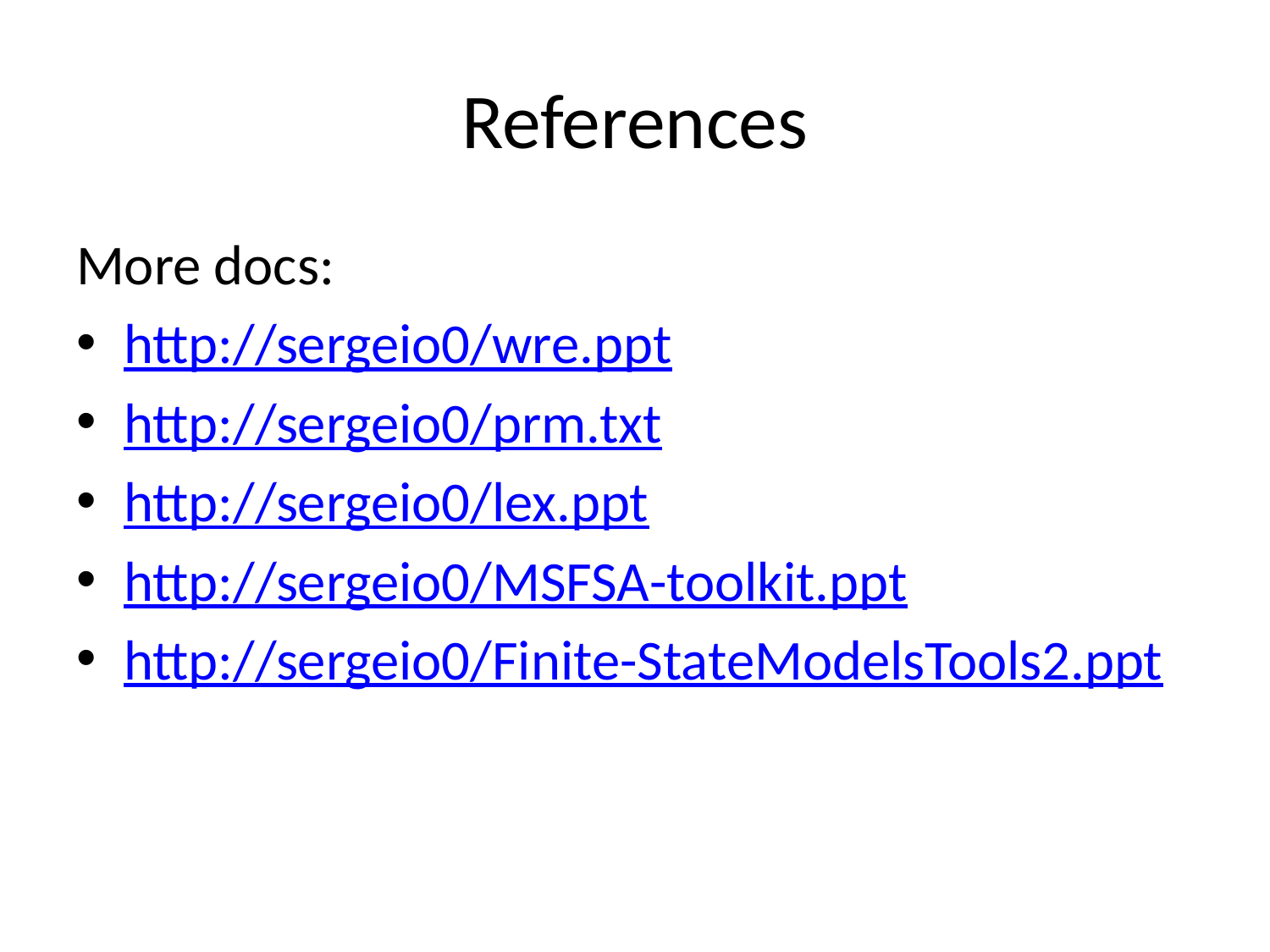

# References
More docs:
http://sergeio0/wre.ppt
http://sergeio0/prm.txt
http://sergeio0/lex.ppt
http://sergeio0/MSFSA-toolkit.ppt
http://sergeio0/Finite-StateModelsTools2.ppt